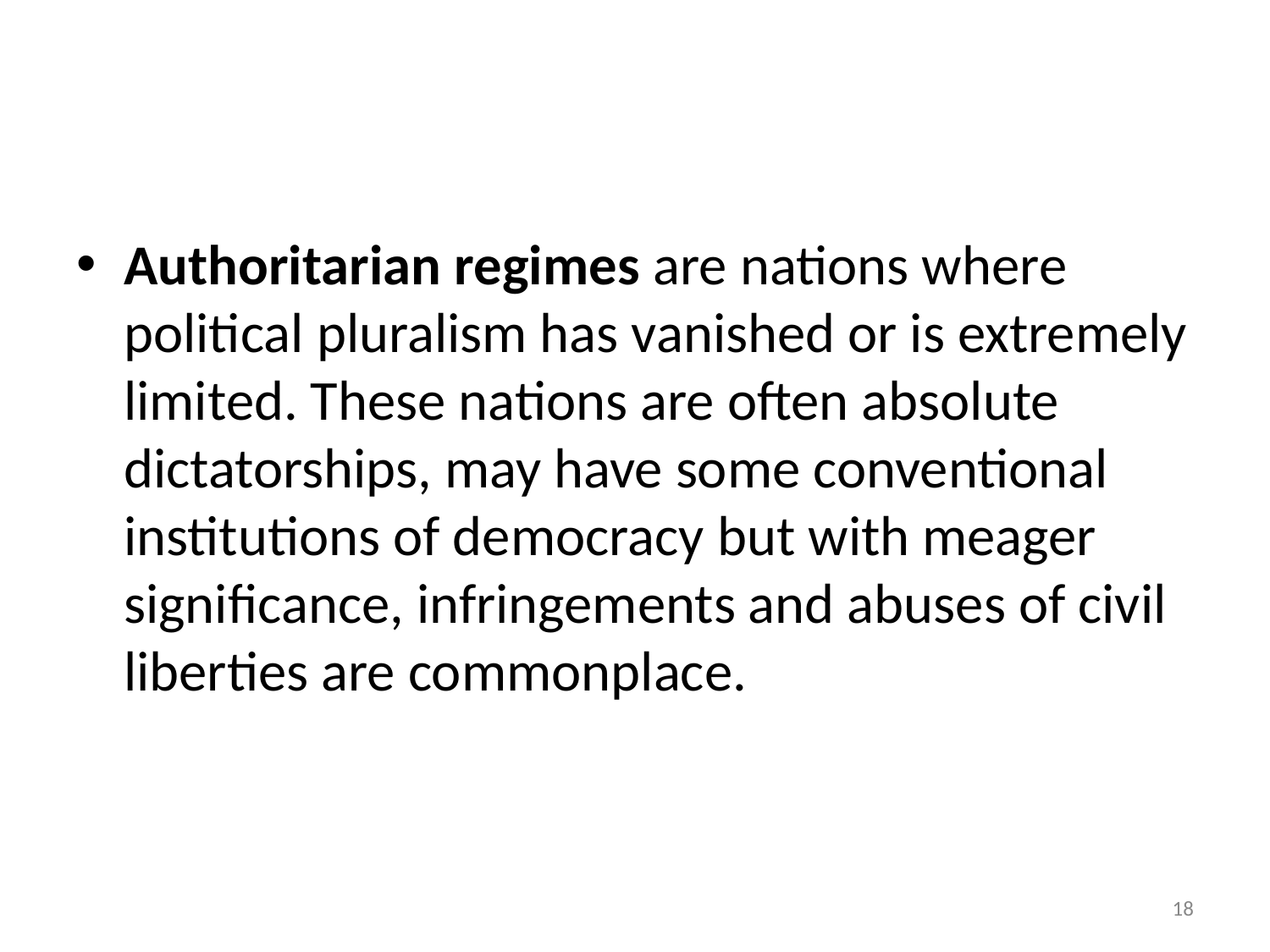

#
Authoritarian regimes are nations where political pluralism has vanished or is extremely limited. These nations are often absolute dictatorships, may have some conventional institutions of democracy but with meager significance, infringements and abuses of civil liberties are commonplace.

18